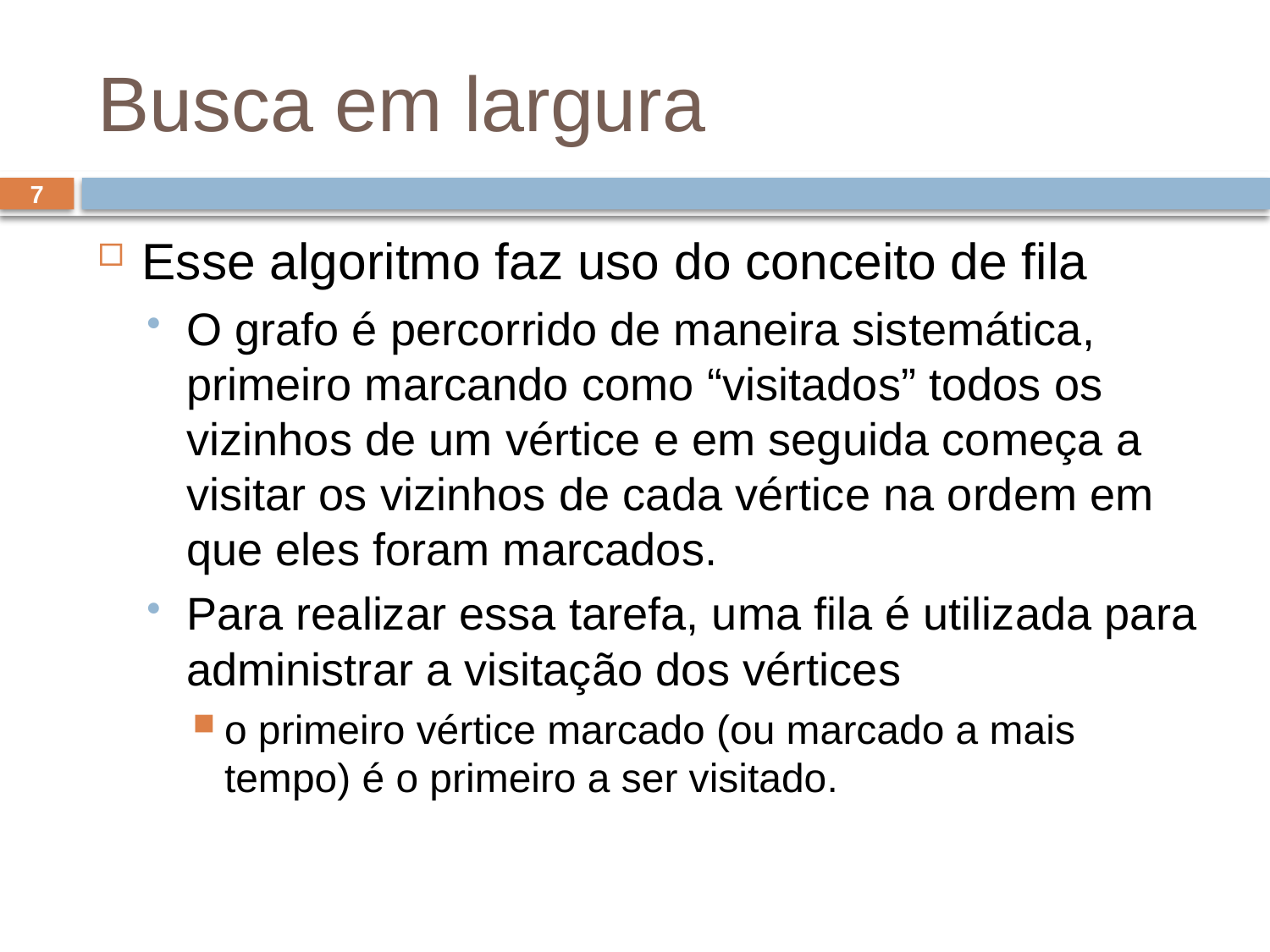

# Busca em largura
7
Esse algoritmo faz uso do conceito de fila
O grafo é percorrido de maneira sistemática, primeiro marcando como “visitados” todos os vizinhos de um vértice e em seguida começa a visitar os vizinhos de cada vértice na ordem em que eles foram marcados.
Para realizar essa tarefa, uma fila é utilizada para administrar a visitação dos vértices
o primeiro vértice marcado (ou marcado a mais tempo) é o primeiro a ser visitado.